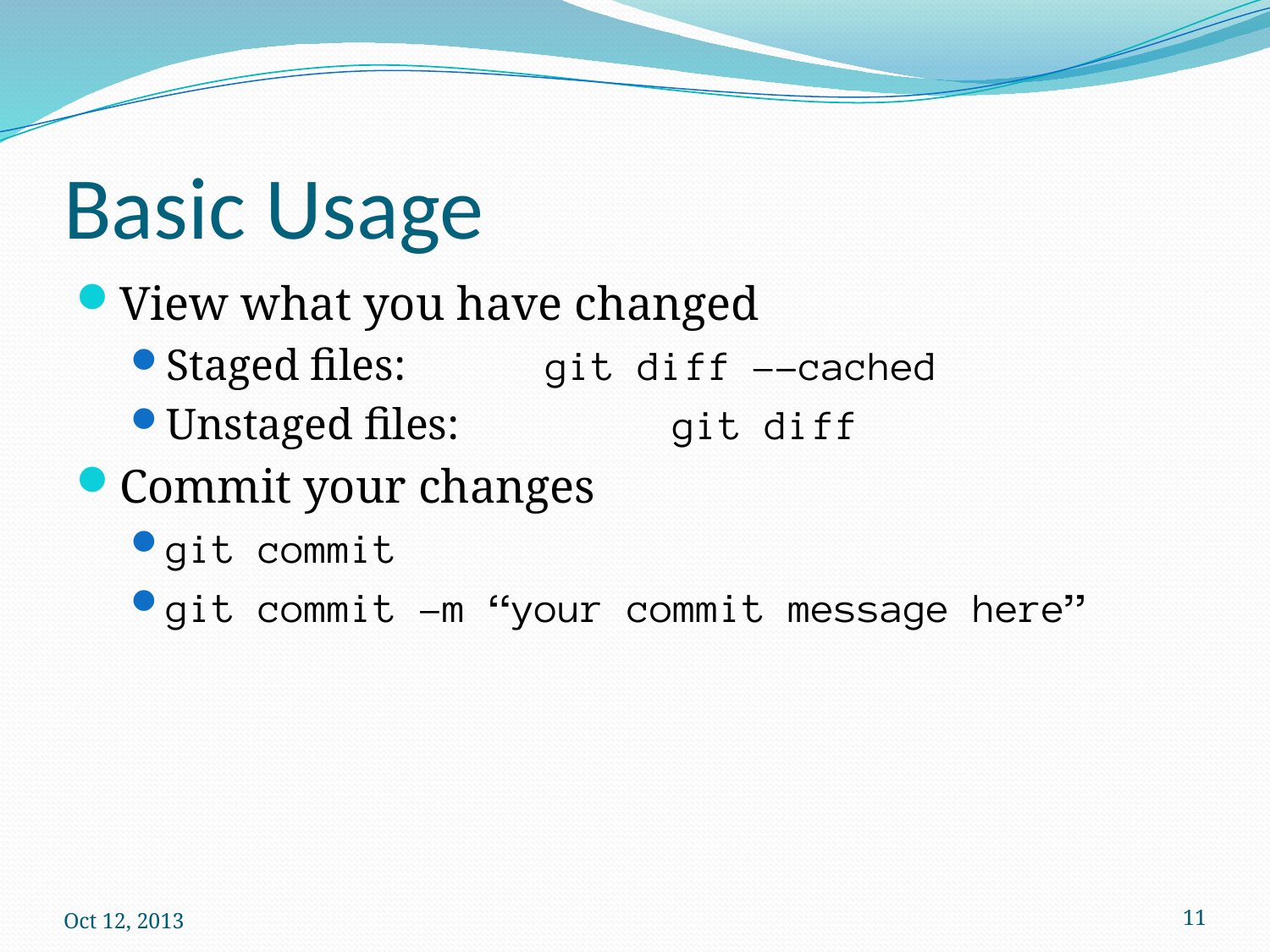

# Basic Usage
View what you have changed
Staged files: 		git diff –-cached
Unstaged files:		git diff
Commit your changes
git commit
git commit –m “your commit message here”

Oct 12, 2013
11